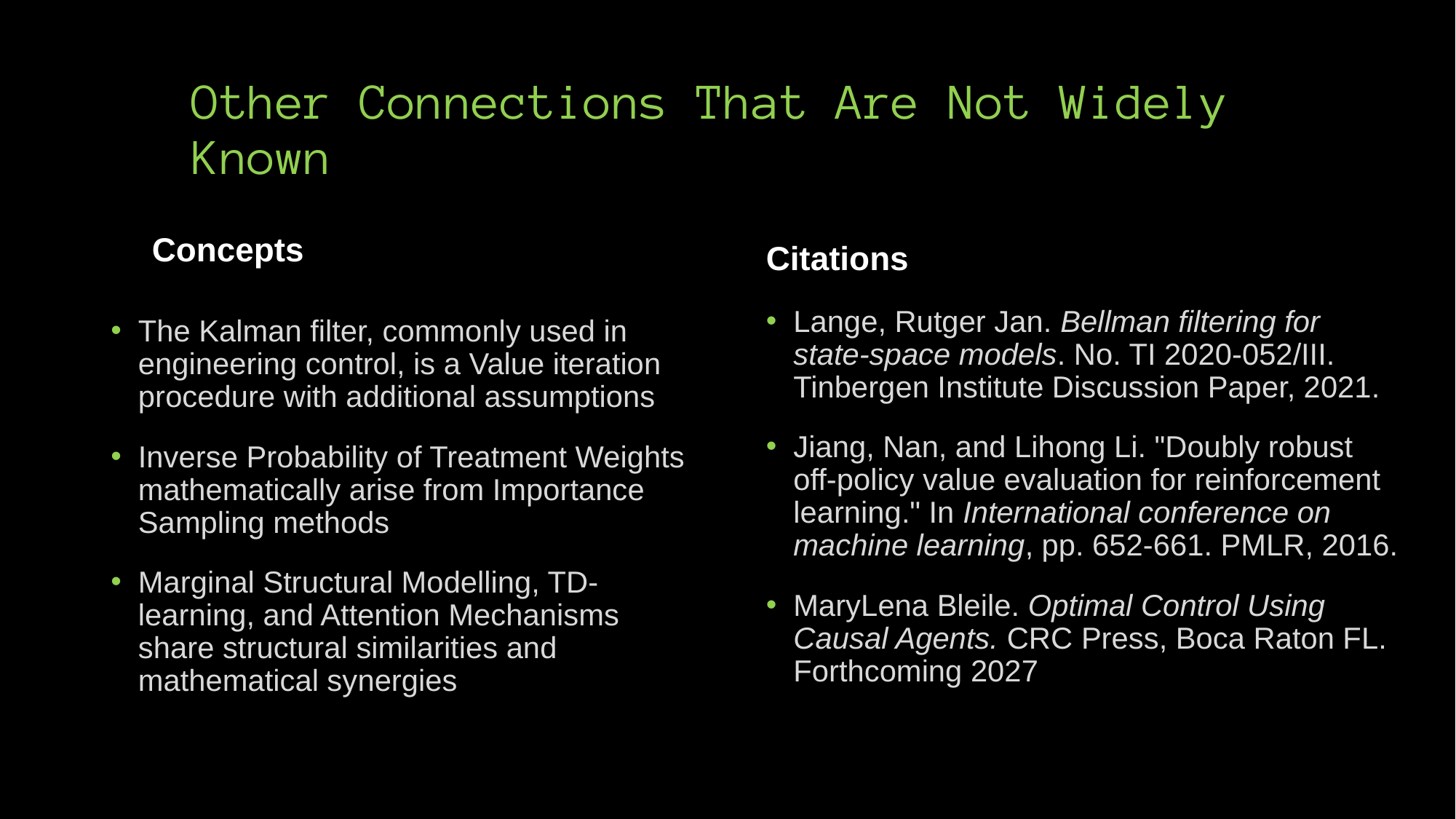

# Other Connections That Are Not Widely Known
Concepts
Citations
Lange, Rutger Jan. Bellman filtering for state-space models. No. TI 2020-052/III. Tinbergen Institute Discussion Paper, 2021.
Jiang, Nan, and Lihong Li. "Doubly robust off-policy value evaluation for reinforcement learning." In International conference on machine learning, pp. 652-661. PMLR, 2016.
MaryLena Bleile. Optimal Control Using Causal Agents. CRC Press, Boca Raton FL. Forthcoming 2027
The Kalman filter, commonly used in engineering control, is a Value iteration procedure with additional assumptions
Inverse Probability of Treatment Weights mathematically arise from Importance Sampling methods
Marginal Structural Modelling, TD-learning, and Attention Mechanisms share structural similarities and mathematical synergies